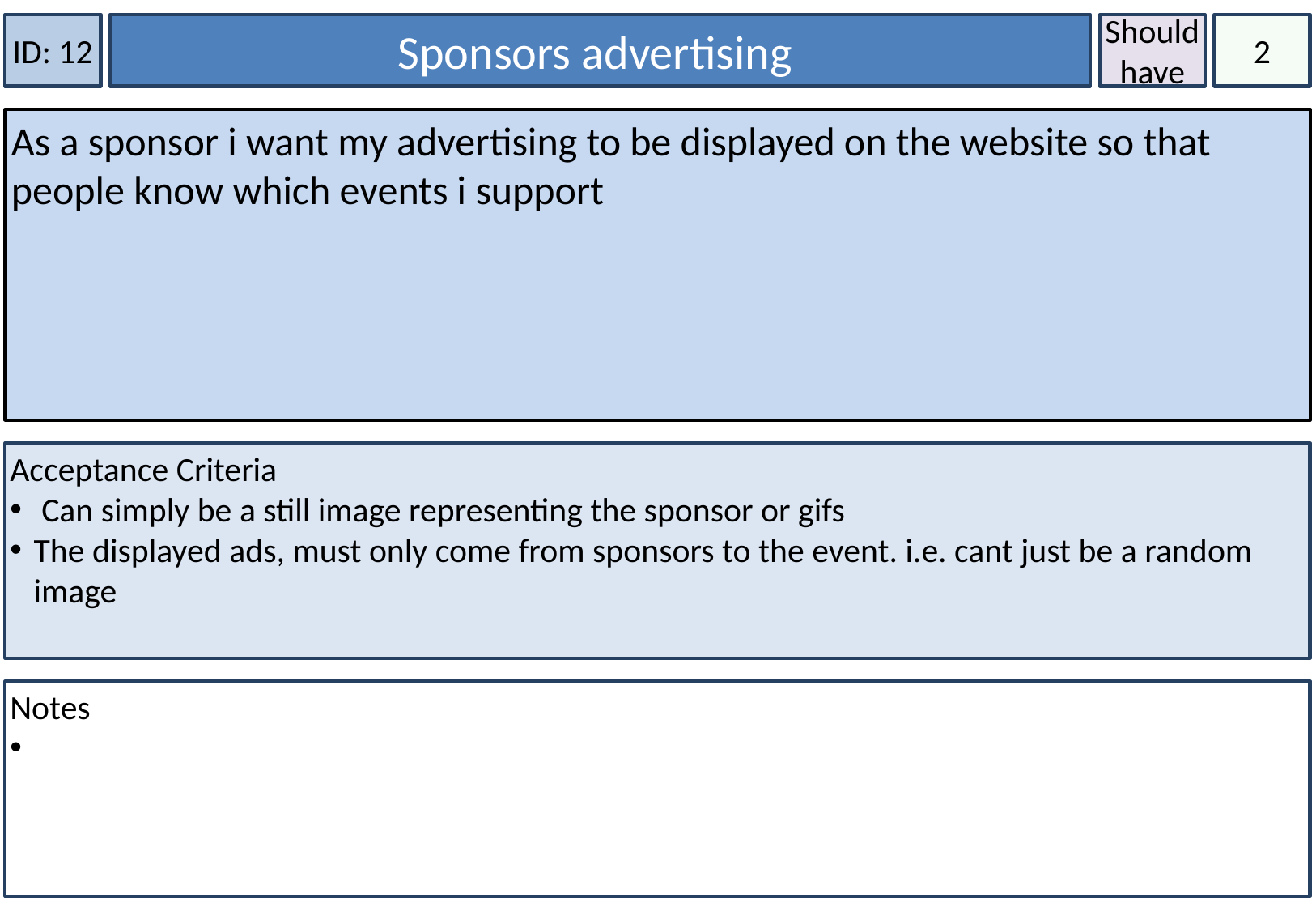

ID: 12

Should have
2

Sponsors advertising
As a sponsor i want my advertising to be displayed on the website so that people know which events i support

Acceptance Criteria
 Can simply be a still image representing the sponsor or gifs
The displayed ads, must only come from sponsors to the event. i.e. cant just be a random image

Notes